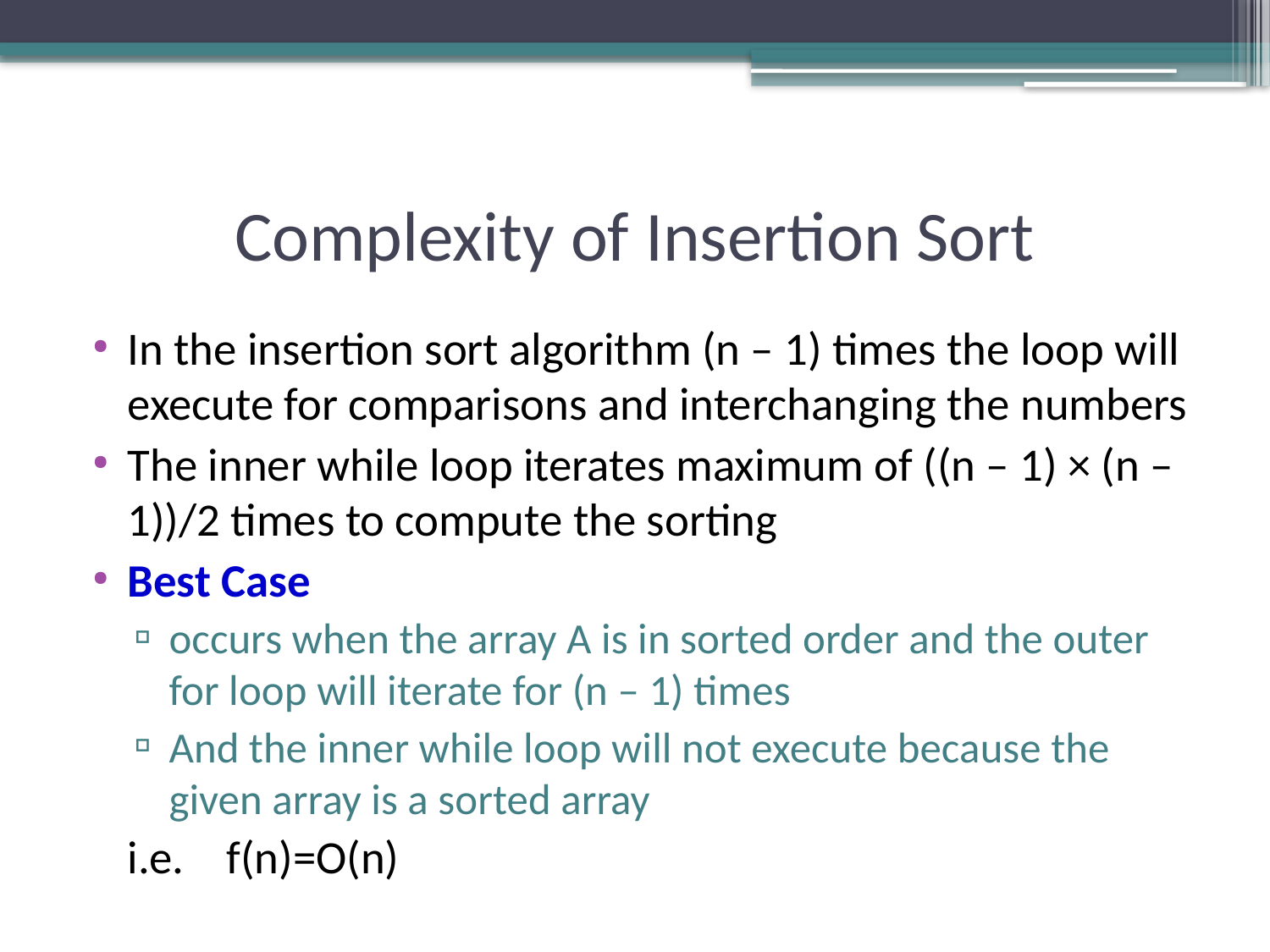

# Complexity of Insertion Sort
In the insertion sort algorithm (n – 1) times the loop will execute for comparisons and interchanging the numbers
The inner while loop iterates maximum of ((n – 1) × (n – 1))/2 times to compute the sorting
Best Case
occurs when the array A is in sorted order and the outer for loop will iterate for (n – 1) times
And the inner while loop will not execute because the given array is a sorted array
			i.e.    f(n)=O(n)